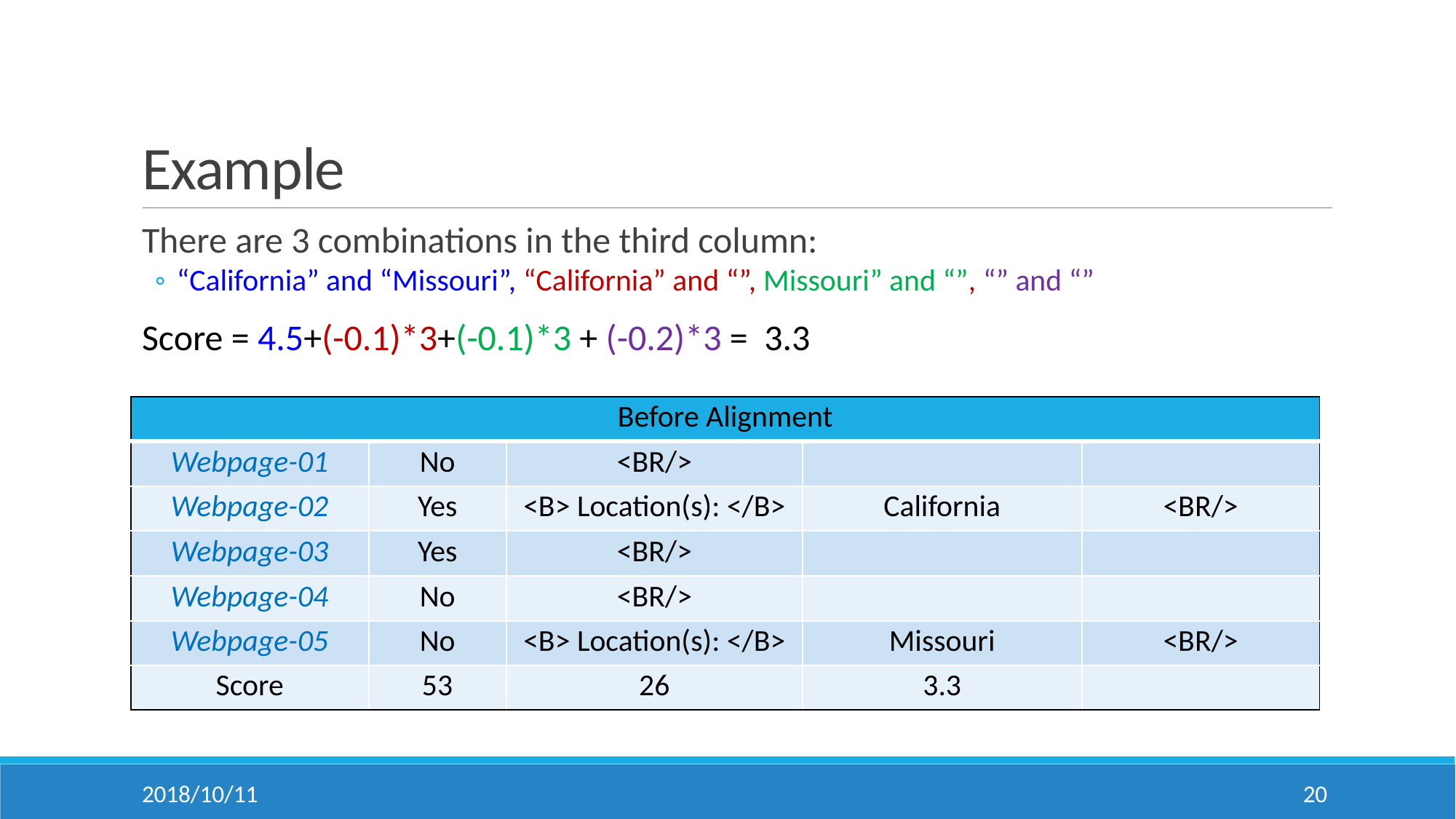

# Example
There are 3 combinations in the third column:
“California” and “Missouri”, “California” and “”, Missouri” and “”, “” and “”
Score = 4.5+(-0.1)*3+(-0.1)*3 + (-0.2)*3 =  3.3
| Before Alignment |  |  |  |  |
| --- | --- | --- | --- | --- |
| Webpage-01 | No | <BR/> |  |  |
| Webpage-02 | Yes | <B> Location(s): </B> | California | <BR/> |
| Webpage-03 | Yes | <BR/> |  |  |
| Webpage-04 | No | <BR/> |  |  |
| Webpage-05 | No | <B> Location(s): </B> | Missouri | <BR/> |
| Score | 53 | 26 | 3.3 |  |
2018/10/11
20